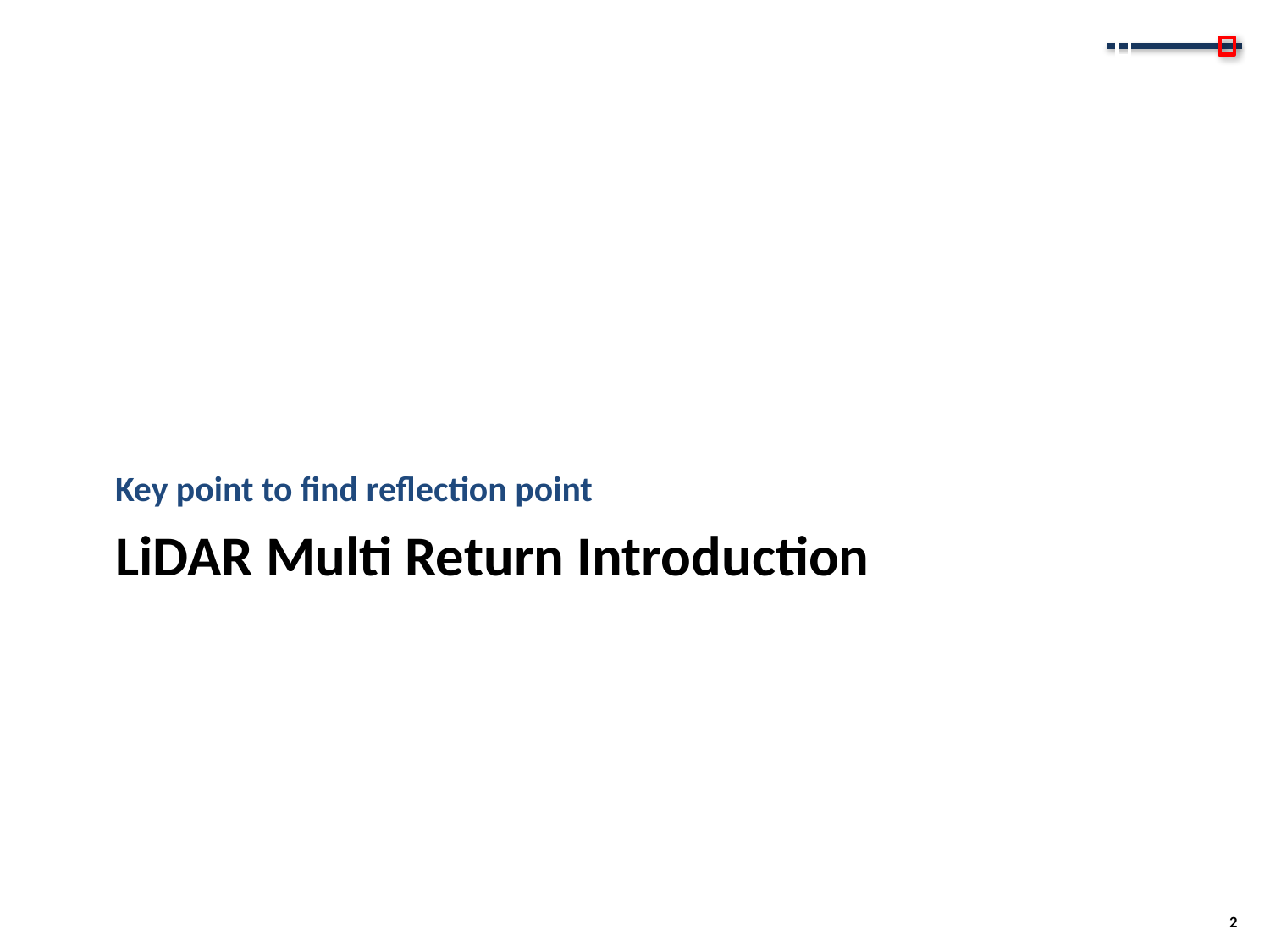

Key point to find reflection point
# LiDAR Multi Return Introduction

2